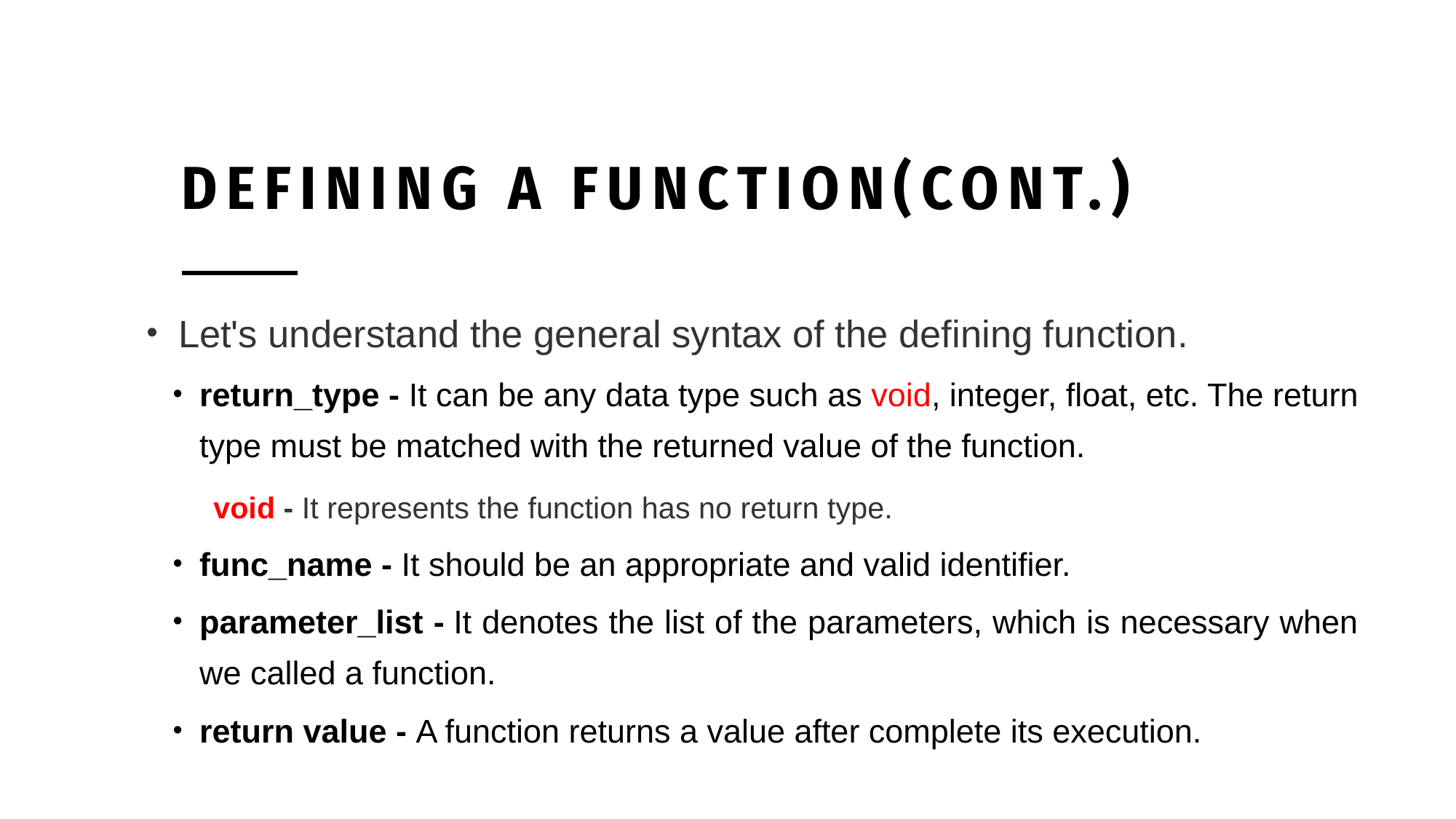

# Defining a Function(Cont.)
Let's understand the general syntax of the defining function.
return_type - It can be any data type such as void, integer, float, etc. The return type must be matched with the returned value of the function.
        void - It represents the function has no return type.
func_name - It should be an appropriate and valid identifier.
parameter_list - It denotes the list of the parameters, which is necessary when we called a function.
return value - A function returns a value after complete its execution.